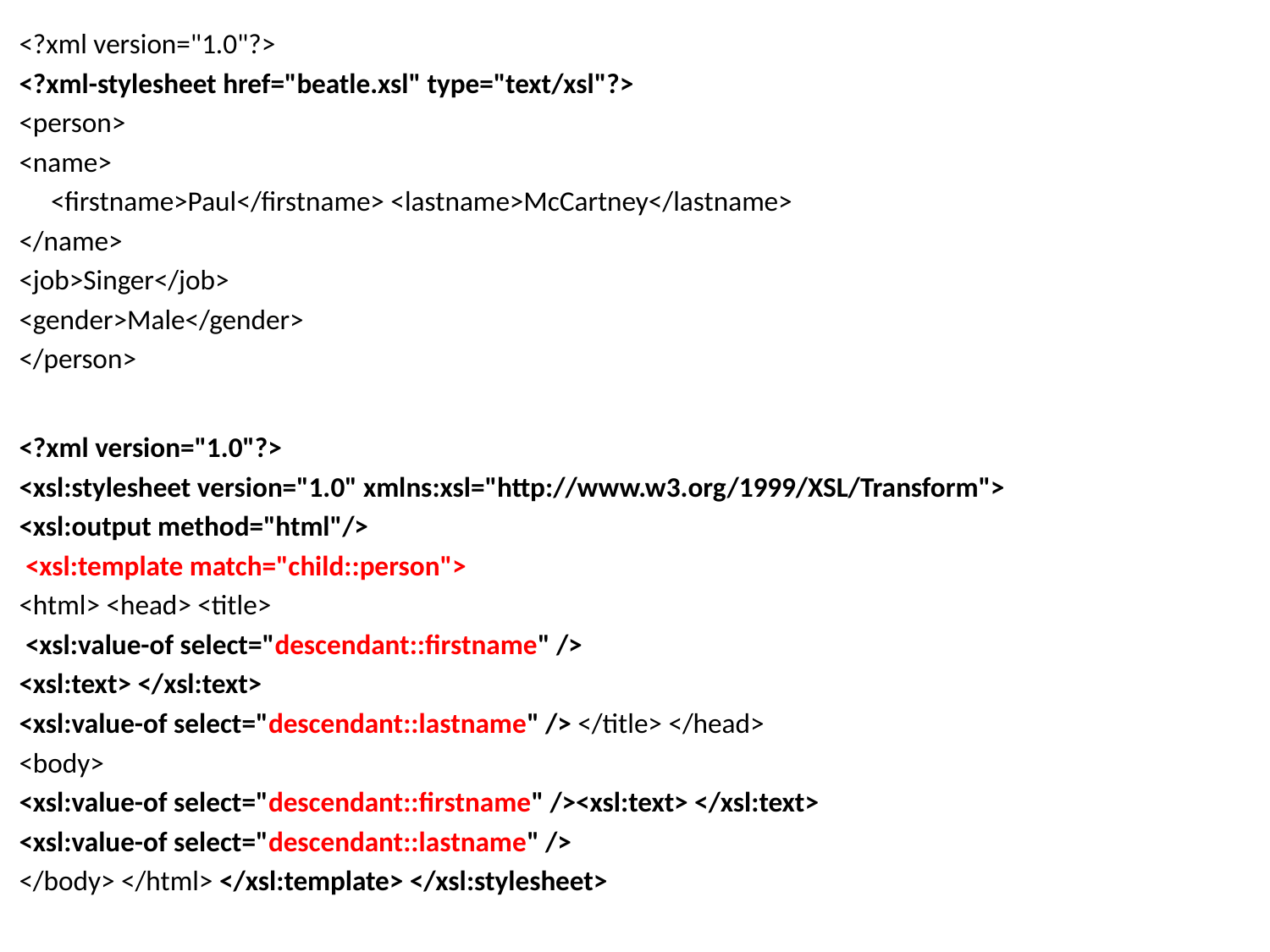

<?xml version="1.0"?>
<?xml-stylesheet href="beatle.xsl" type="text/xsl"?>
<person>
<name>
     <firstname>Paul</firstname> <lastname>McCartney</lastname>
</name>
<job>Singer</job>
<gender>Male</gender>
</person>

<?xml version="1.0"?>
<xsl:stylesheet version="1.0" xmlns:xsl="http://www.w3.org/1999/XSL/Transform">
<xsl:output method="html"/>
 <xsl:template match="child::person">
<html> <head> <title>
 <xsl:value-of select="descendant::firstname" />
<xsl:text> </xsl:text>
<xsl:value-of select="descendant::lastname" /> </title> </head>
<body>
<xsl:value-of select="descendant::firstname" /><xsl:text> </xsl:text>
<xsl:value-of select="descendant::lastname" />
</body> </html> </xsl:template> </xsl:stylesheet>